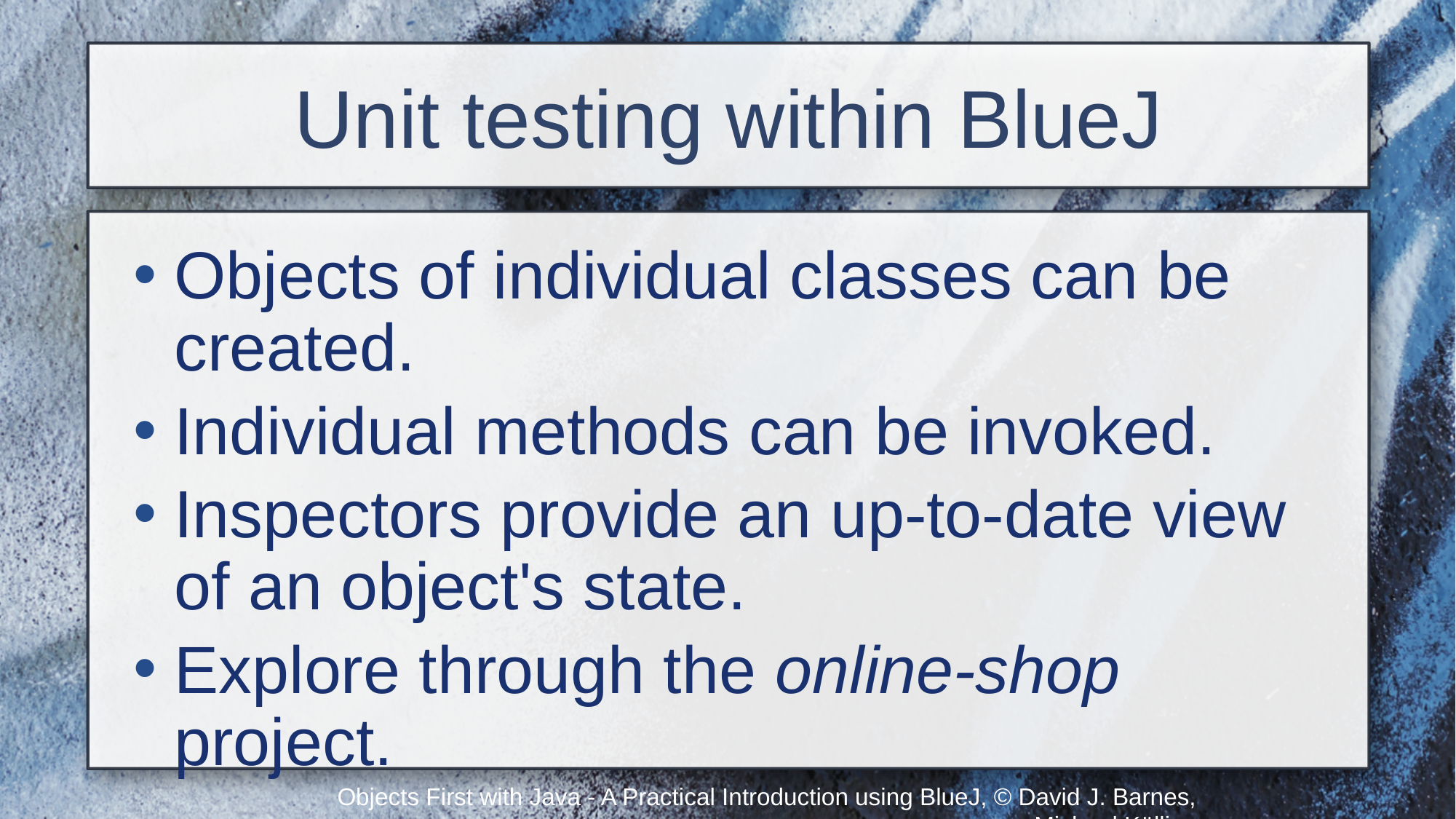

# Unit testing within BlueJ
Objects of individual classes can be created.
Individual methods can be invoked.
Inspectors provide an up-to-date view of an object's state.
Explore through the online-shop project.